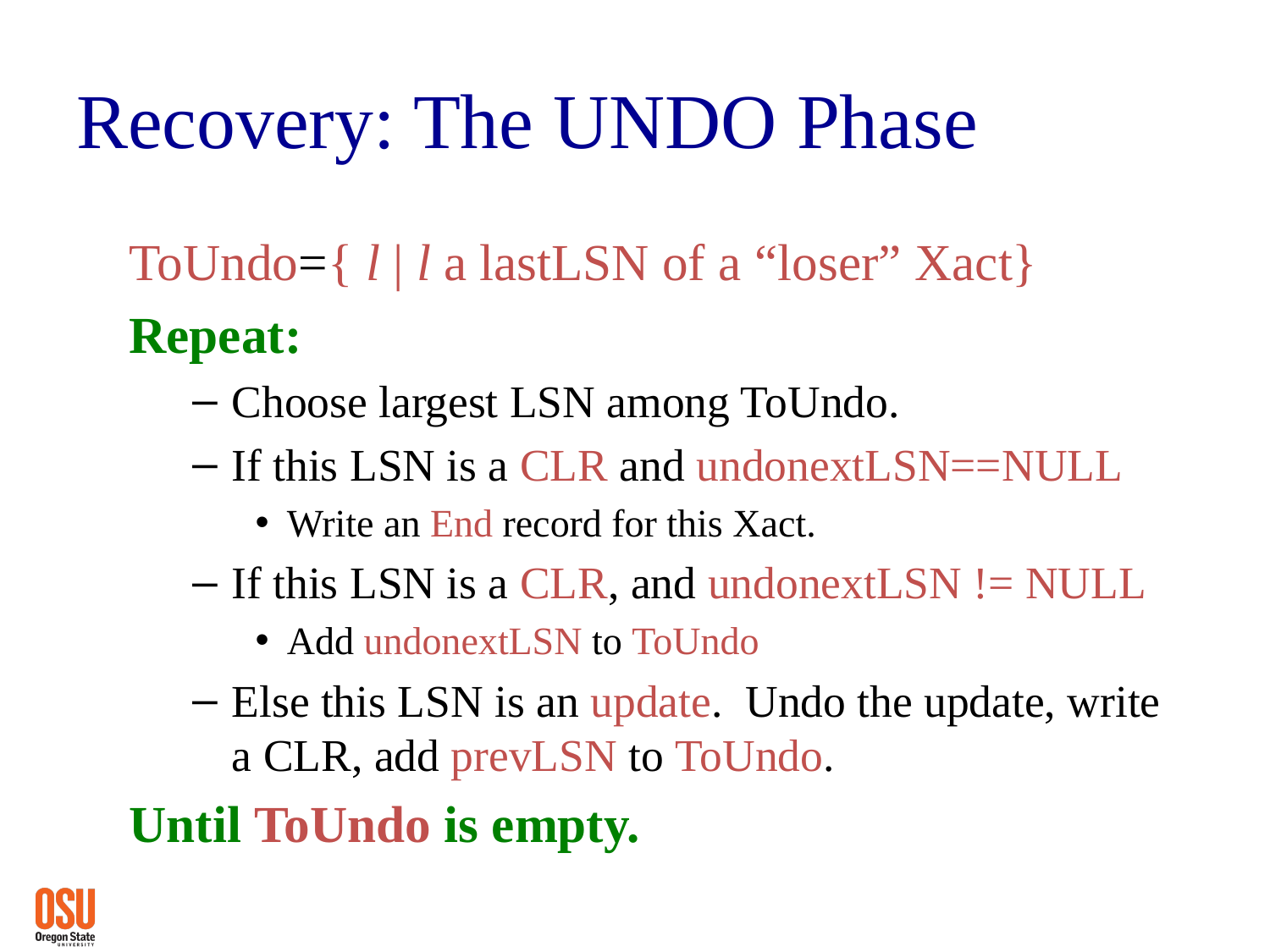

# Recovery: The UNDO Phase
ToUndo={ l | l a lastLSN of a “loser” Xact}
Repeat:
Choose largest LSN among ToUndo.
If this LSN is a CLR and undonextLSN==NULL
Write an End record for this Xact.
If this LSN is a CLR, and undonextLSN != NULL
Add undonextLSN to ToUndo
Else this LSN is an update.  Undo the update, write a CLR, add prevLSN to ToUndo.
Until ToUndo is empty.